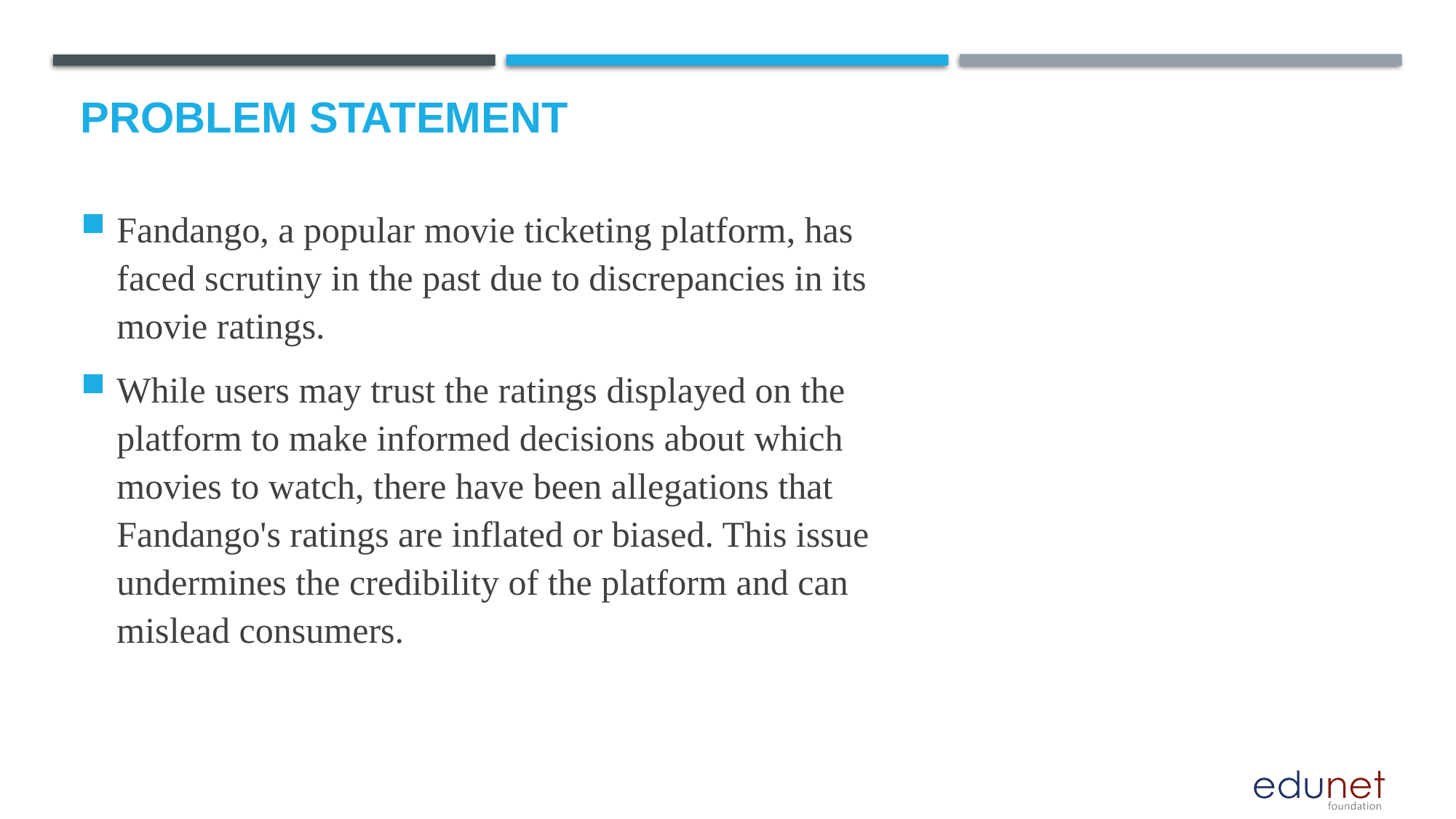

# Problem Statement
Fandango, a popular movie ticketing platform, has faced scrutiny in the past due to discrepancies in its movie ratings.
While users may trust the ratings displayed on the platform to make informed decisions about which movies to watch, there have been allegations that Fandango's ratings are inflated or biased. This issue undermines the credibility of the platform and can mislead consumers.